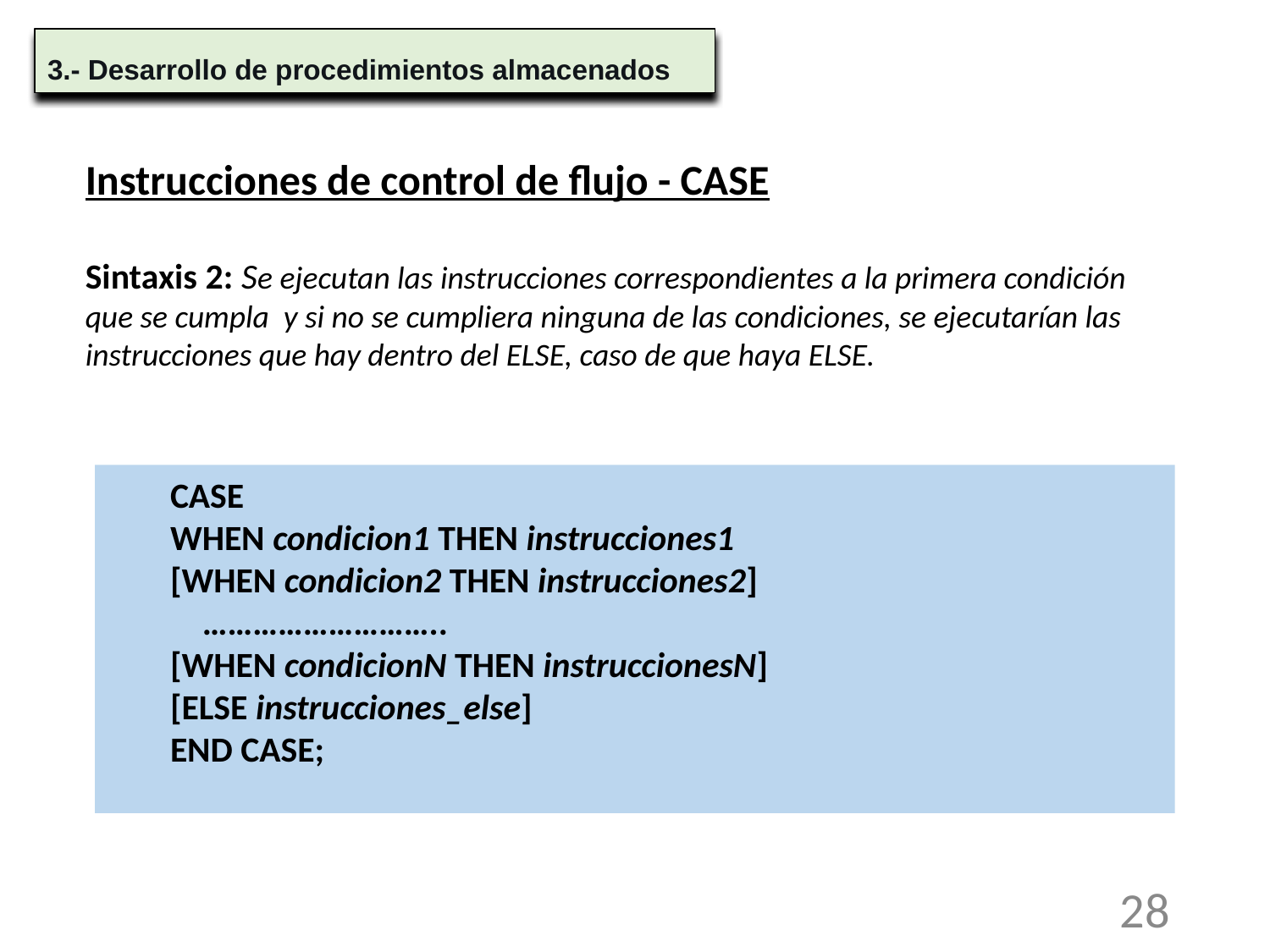

3.- Desarrollo de procedimientos almacenados
Instrucciones de control de flujo - CASE

Sintaxis 2: Se ejecutan las instrucciones correspondientes a la primera condición que se cumpla  y si no se cumpliera ninguna de las condiciones, se ejecutarían las instrucciones que hay dentro del ELSE, caso de que haya ELSE.

CASE
WHEN condicion1 THEN instrucciones1
[WHEN condicion2 THEN instrucciones2]
    ………………………..
[WHEN condicionN THEN instruccionesN]
[ELSE instrucciones_else]
END CASE;

28